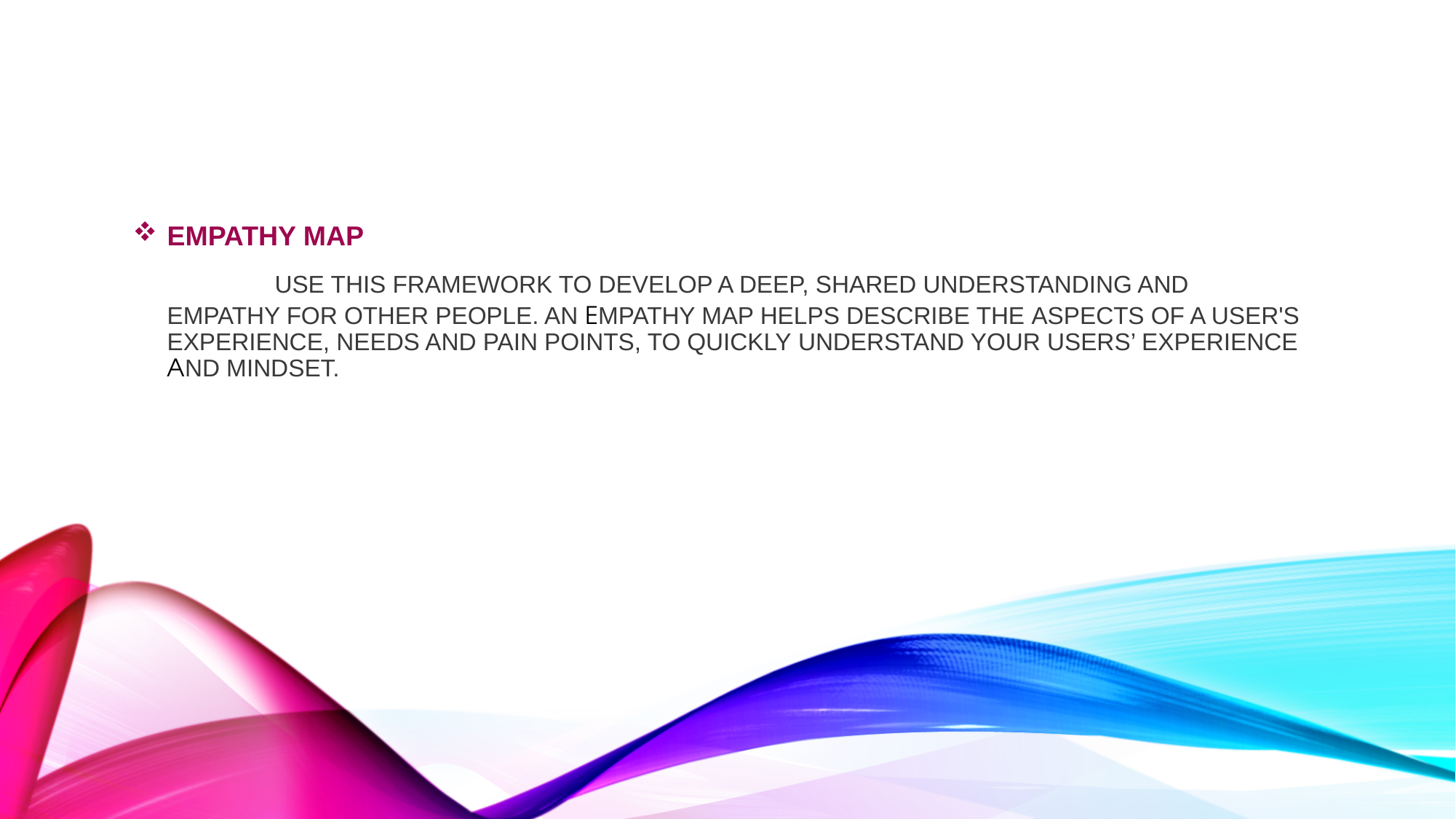

# Empathy map  Use this framework to develop a deep, shared understanding and  empathy for other people. An Empathy map helps describe the aspects of a user's experience, needs and pain points, to quickly understand your users’ experience  And mindset.